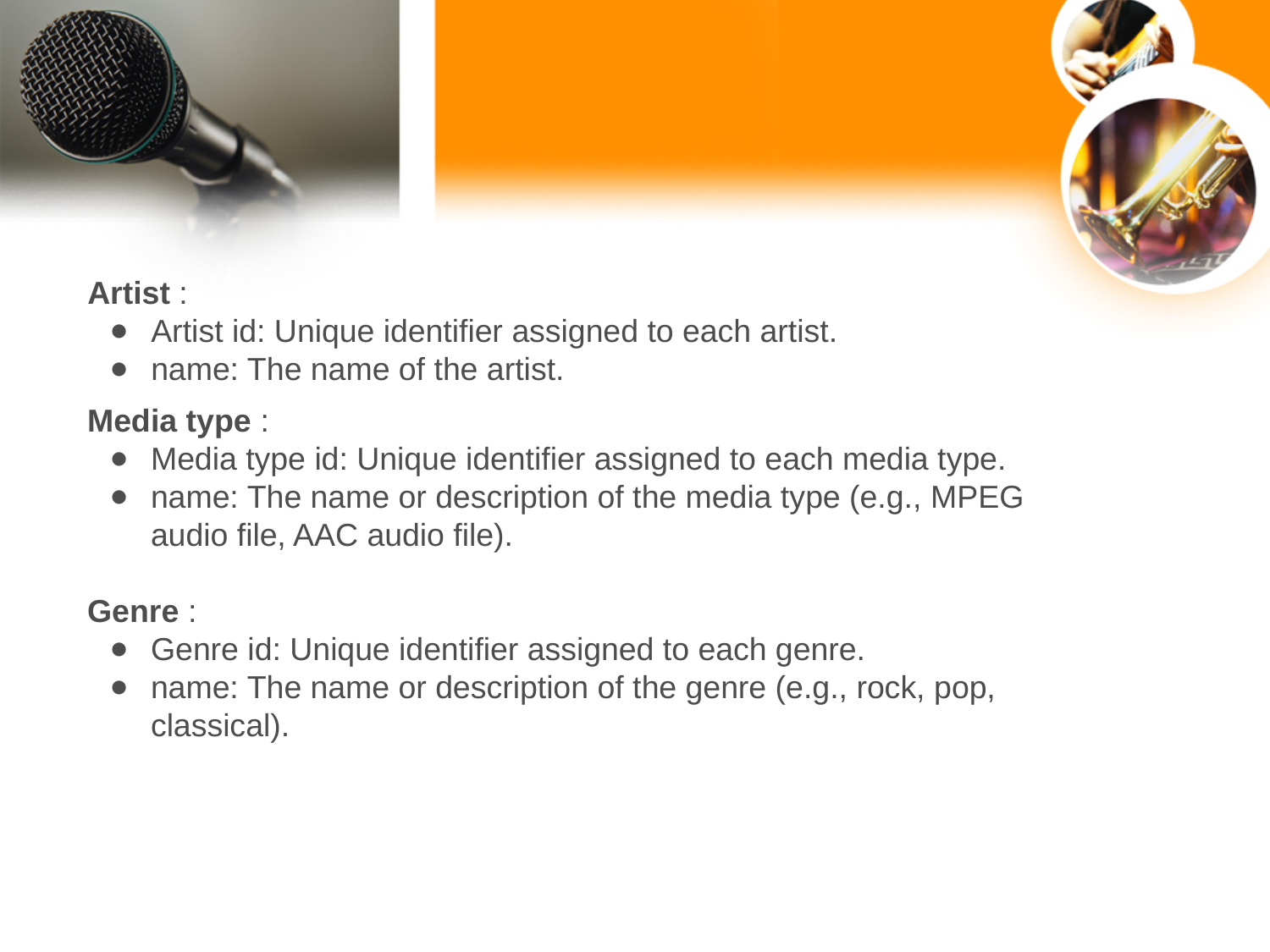

Artist :
Artist id: Unique identifier assigned to each artist.
name: The name of the artist.
Media type :
Media type id: Unique identifier assigned to each media type.
name: The name or description of the media type (e.g., MPEG audio file, AAC audio file).

Genre :
Genre id: Unique identifier assigned to each genre.
name: The name or description of the genre (e.g., rock, pop, classical).